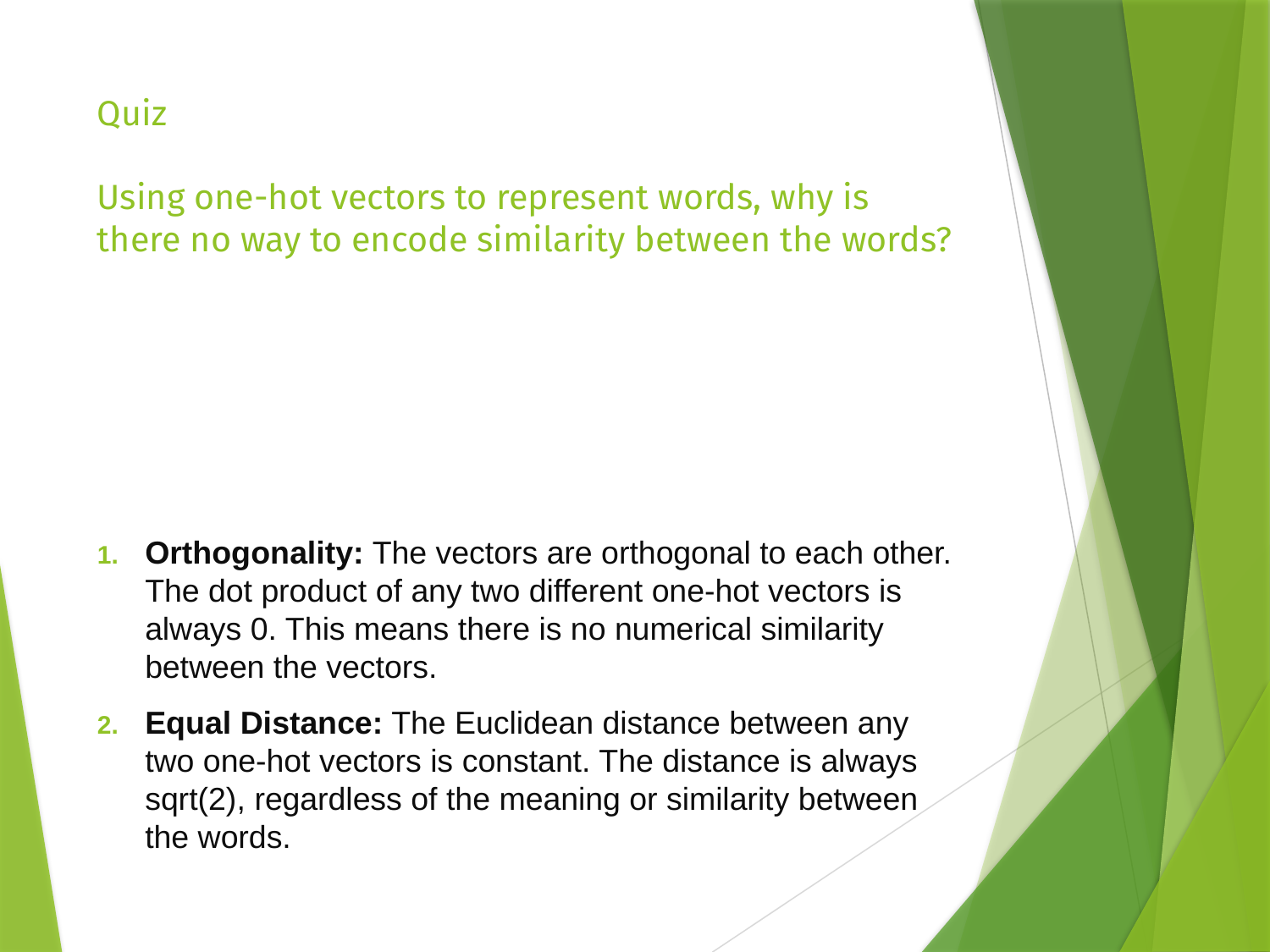

# Quiz Using one-hot vectors to represent words, why is there no way to encode similarity between the words?
Orthogonality: The vectors are orthogonal to each other. The dot product of any two different one-hot vectors is always 0. This means there is no numerical similarity between the vectors.
Equal Distance: The Euclidean distance between any two one-hot vectors is constant. The distance is always sqrt(2)​, regardless of the meaning or similarity between the words.